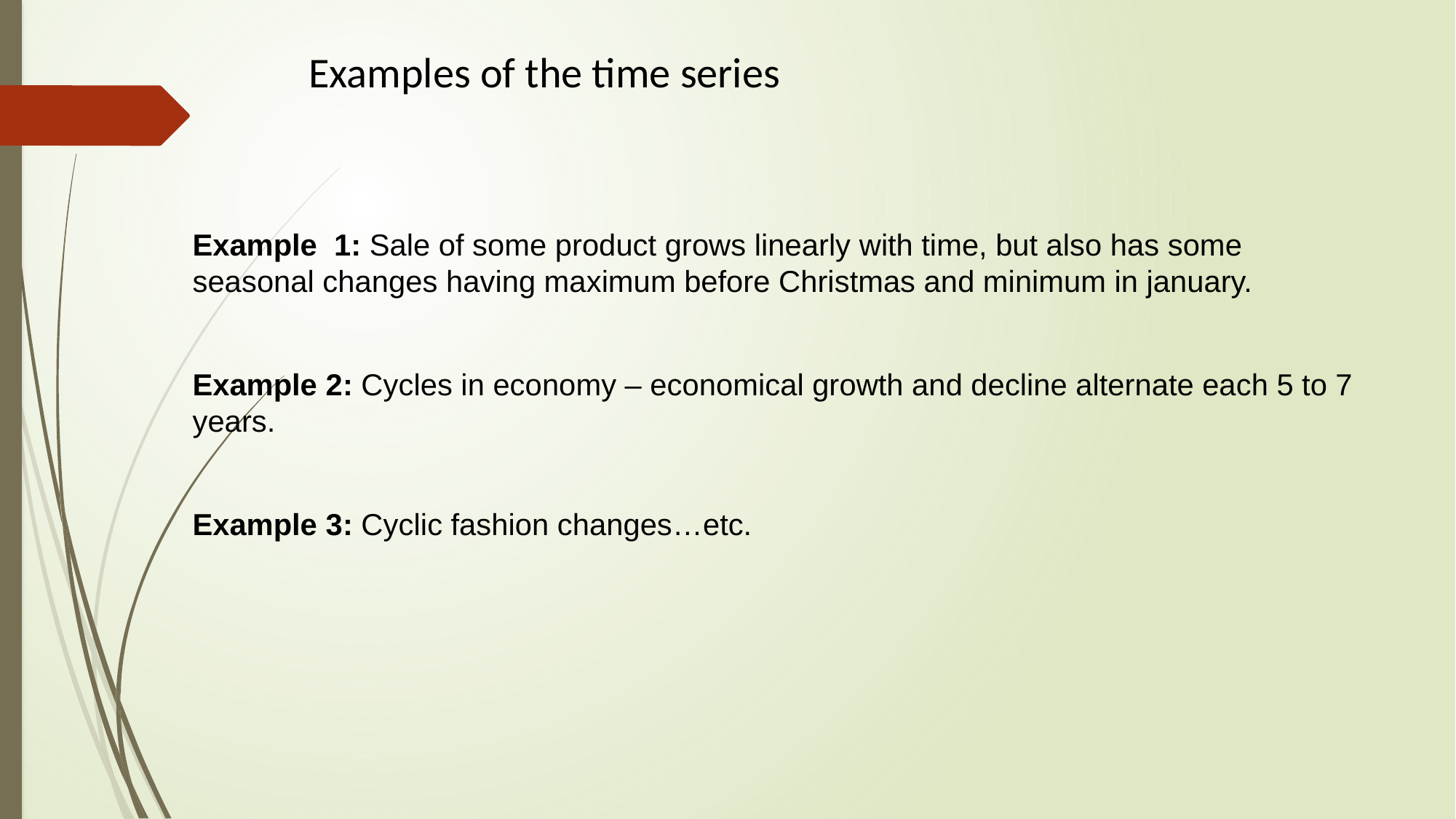

Examples of the time series
Example  1: Sale of some product grows linearly with time, but also has some seasonal changes having maximum before Christmas and minimum in january.

Example 2: Cycles in economy – economical growth and decline alternate each 5 to 7 years.

Example 3: Cyclic fashion changes…etc.